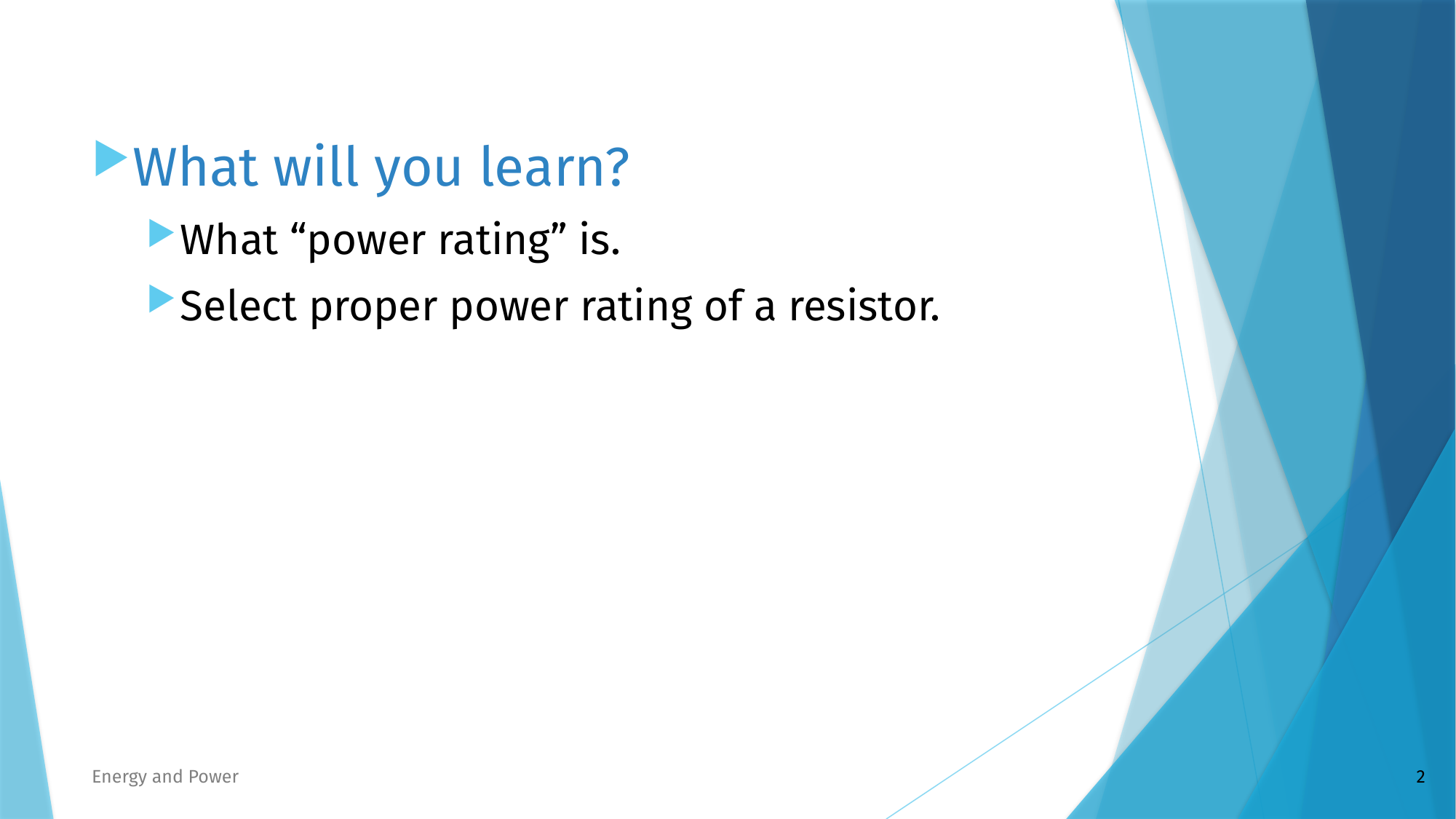

What will you learn?
What “power rating” is.
Select proper power rating of a resistor.
Energy and Power
2